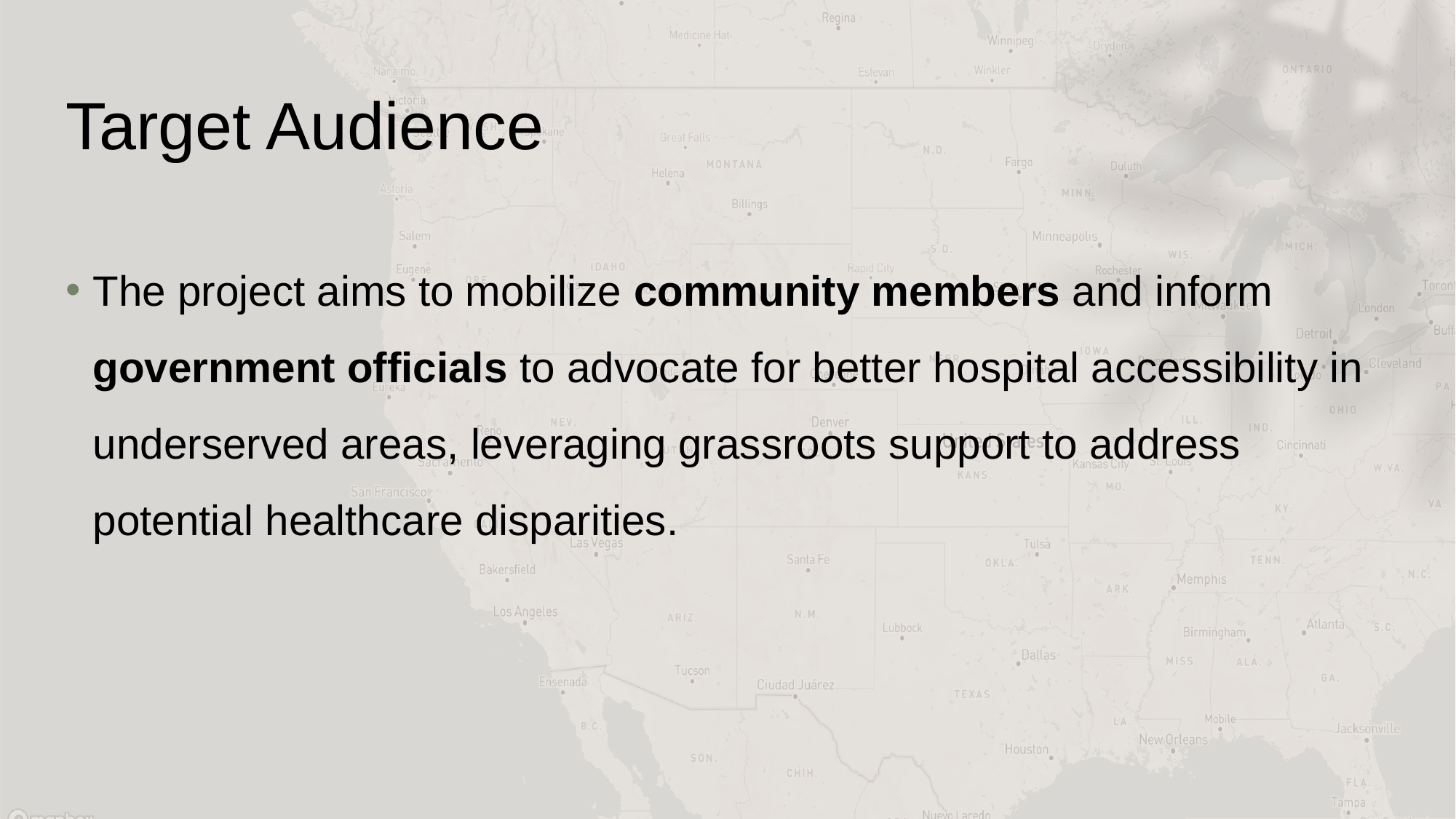

# Target Audience
The project aims to mobilize community members and inform government officials to advocate for better hospital accessibility in underserved areas, leveraging grassroots support to address potential healthcare disparities.